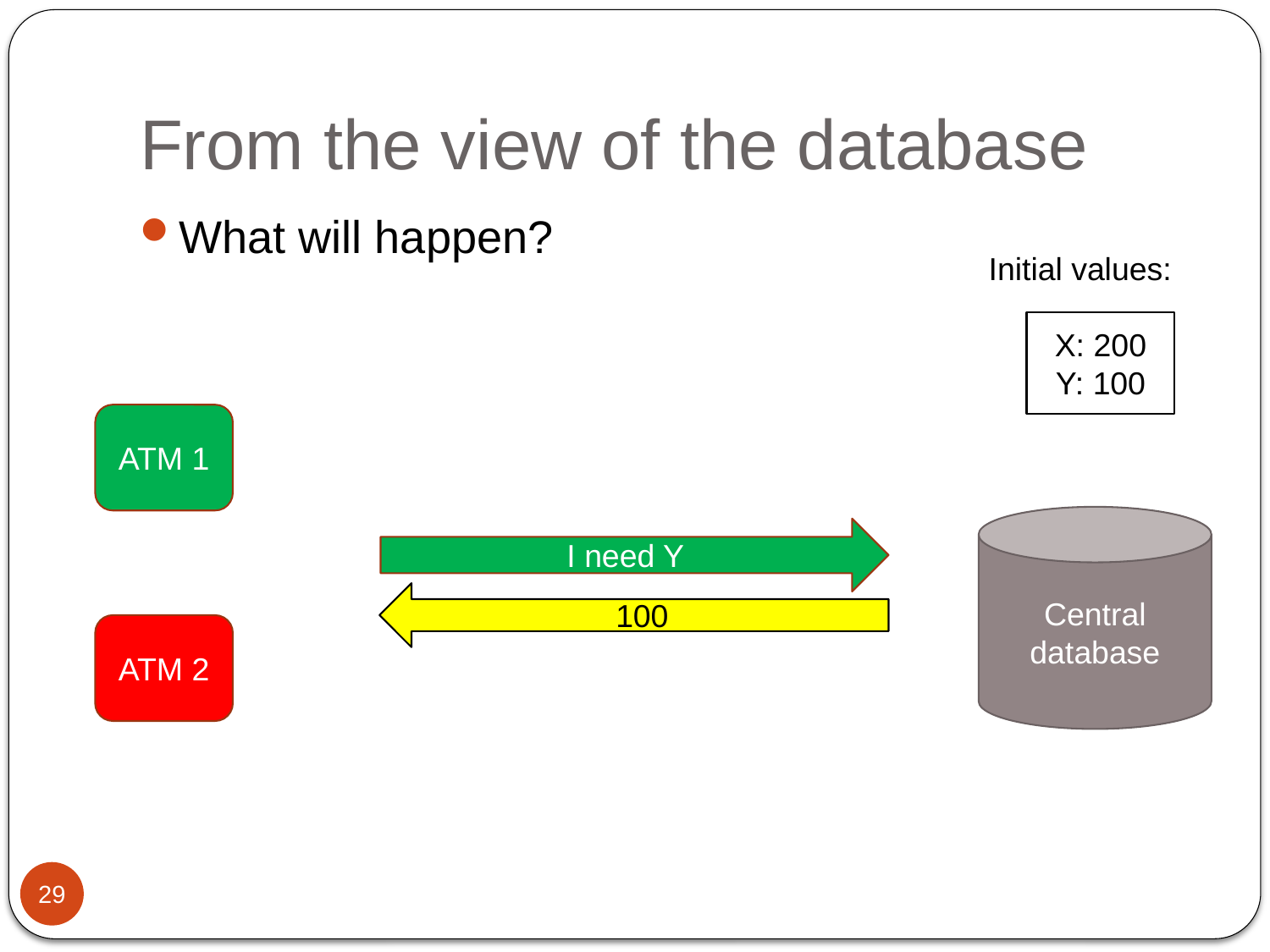

# From the view of the database
What will happen?
Initial values:
X: 200
Y: 100
ATM 1
Central database
I need Y
100
ATM 2
29